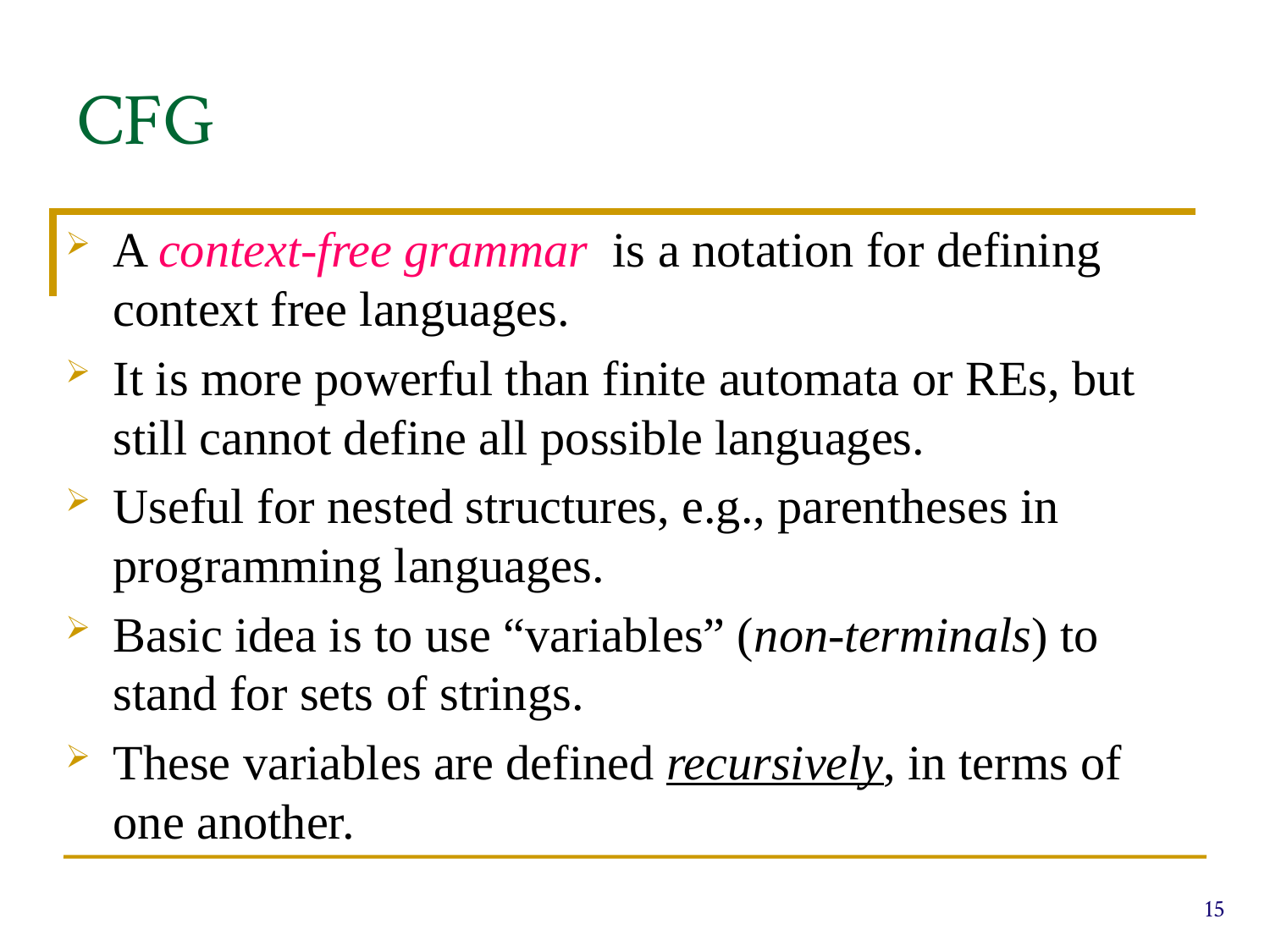

# CFG
A context-free grammar  is a notation for defining context free languages.
It is more powerful than finite automata or REs, but still cannot define all possible languages.
Useful for nested structures, e.g., parentheses in programming languages.
Basic idea is to use “variables” (non-terminals) to stand for sets of strings.
These variables are defined recursively, in terms of one another.

15